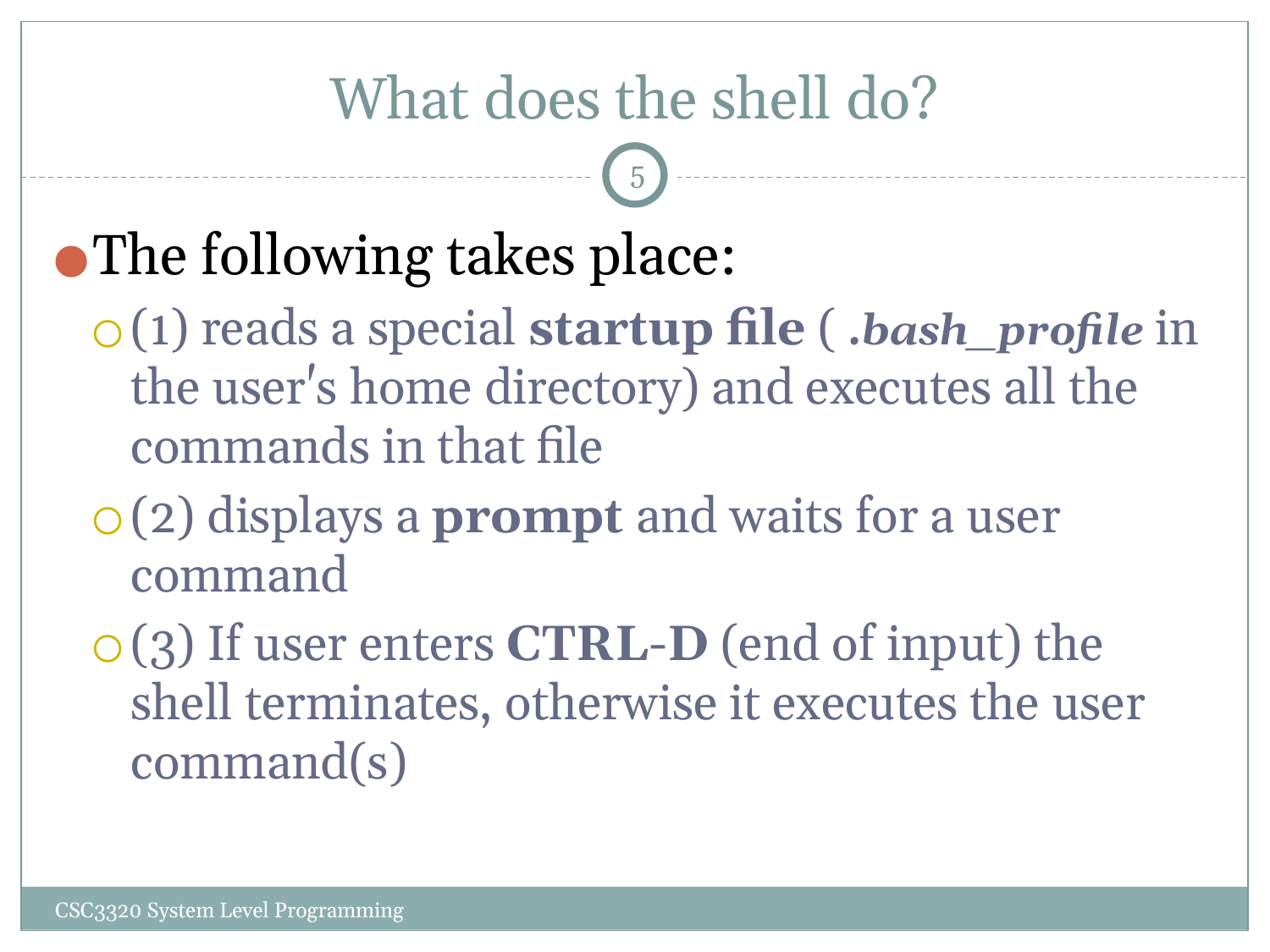

# What does the shell do?
5
The following takes place:
(1) reads a special startup file ( .bash_profile in the user's home directory) and executes all the commands in that file
(2) displays a prompt and waits for a user command
(3) If user enters CTRL-D (end of input) the shell terminates, otherwise it executes the user command(s)‏

CSC3320 System Level Programming